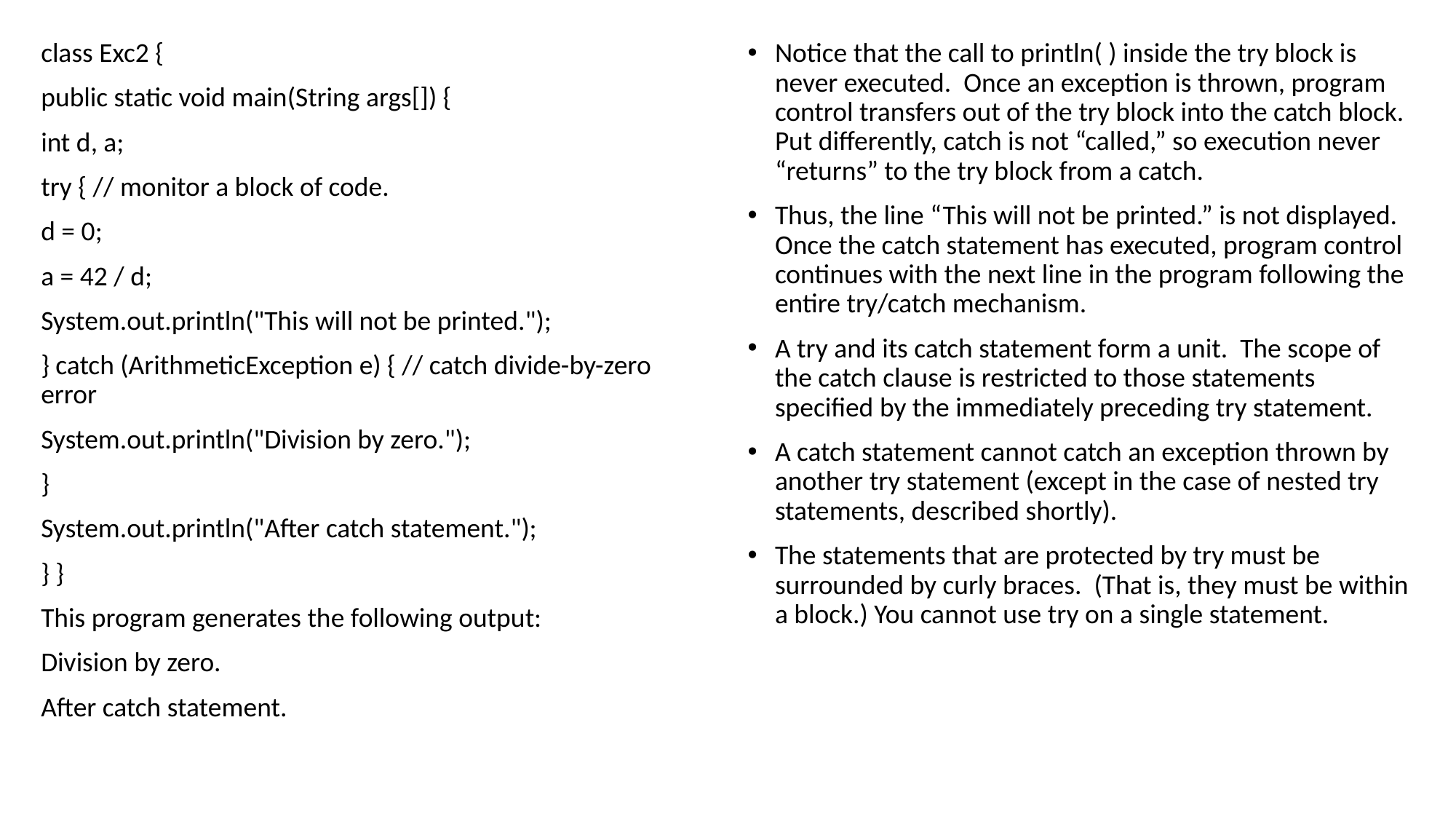

class Exc2 {
public static void main(String args[]) {
int d, a;
try { // monitor a block of code.
d = 0;
a = 42 / d;
System.out.println("This will not be printed.");
} catch (ArithmeticException e) { // catch divide-by-zero error
System.out.println("Division by zero.");
}
System.out.println("After catch statement.");
} }
This program generates the following output:
Division by zero.
After catch statement.
Notice that the call to println( ) inside the try block is never executed.  Once an exception is thrown, program control transfers out of the try block into the catch block. Put differently, catch is not “called,” so execution never “returns” to the try block from a catch.
Thus, the line “This will not be printed.” is not displayed.  Once the catch statement has executed, program control continues with the next line in the program following the entire try/catch mechanism.
A try and its catch statement form a unit.  The scope of the catch clause is restricted to those statements specified by the immediately preceding try statement.
A catch statement cannot catch an exception thrown by another try statement (except in the case of nested try statements, described shortly).
The statements that are protected by try must be surrounded by curly braces.  (That is, they must be within a block.) You cannot use try on a single statement.